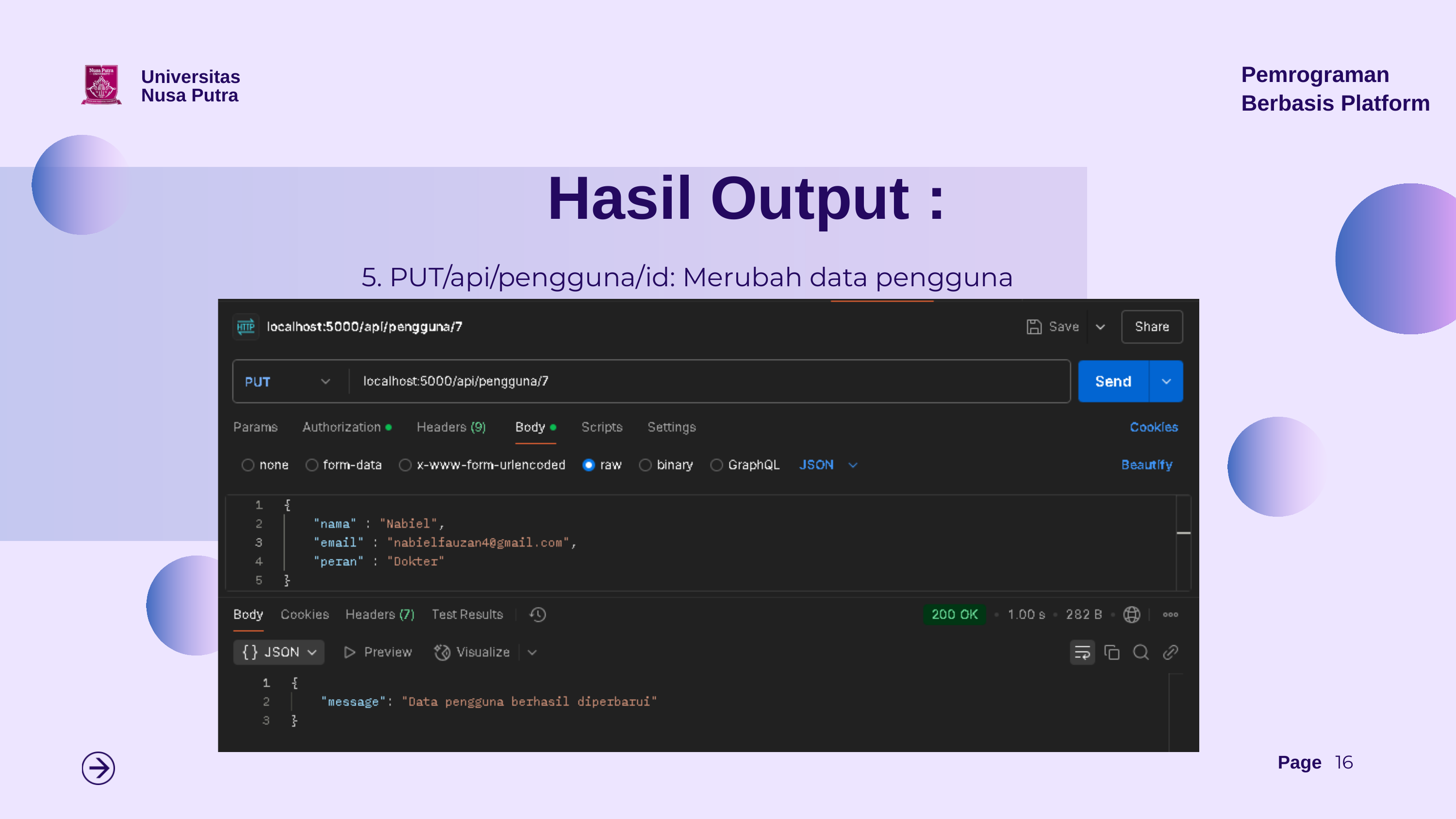

Pemrograman Berbasis Platform

Universitas Nusa Putra

Hasil Output :

5. PUT/api/pengguna/id: Merubah data pengguna

Page
16